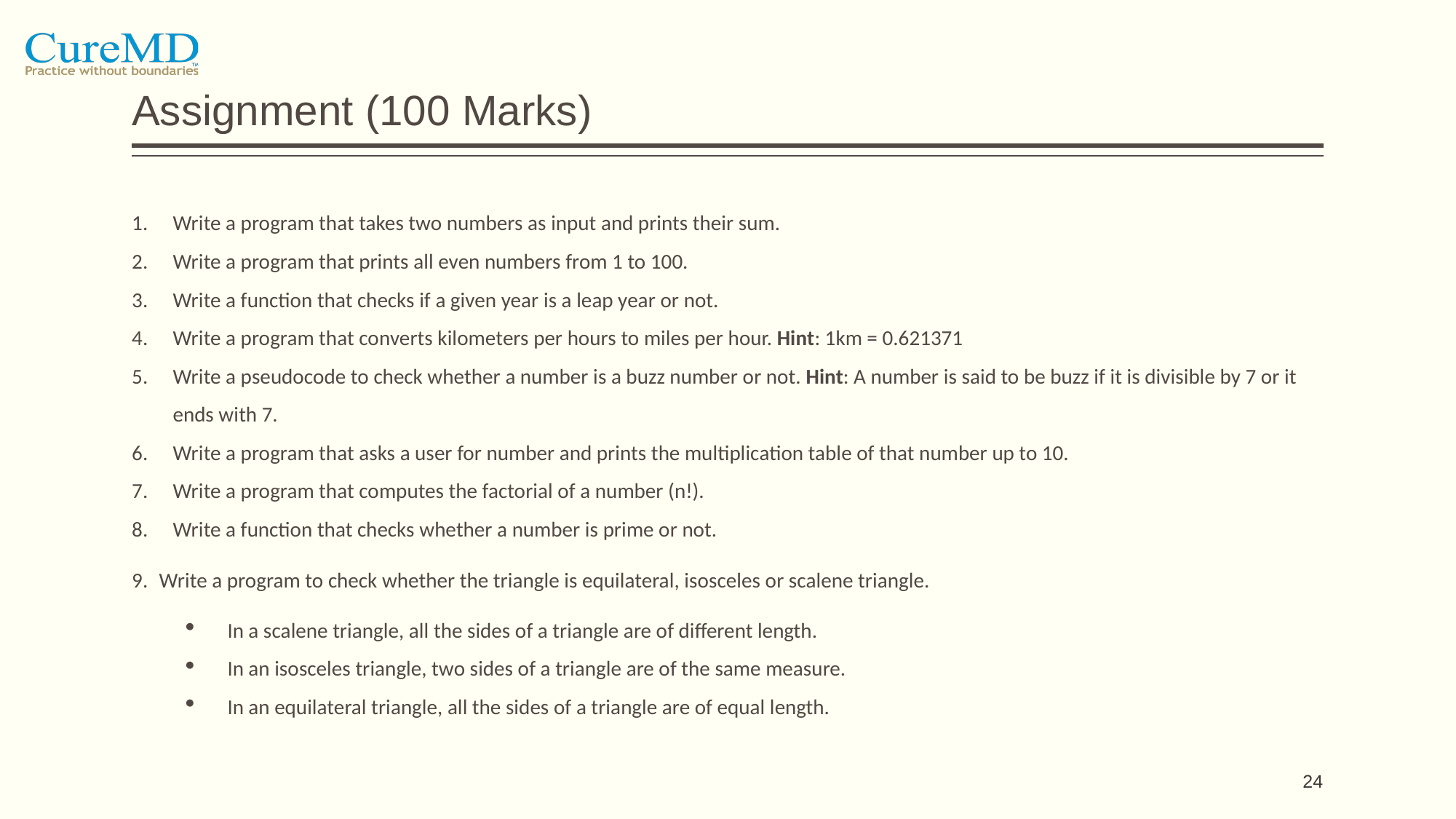

# Assignment (100 Marks)
Write a program that takes two numbers as input and prints their sum.
Write a program that prints all even numbers from 1 to 100.
Write a function that checks if a given year is a leap year or not.
Write a program that converts kilometers per hours to miles per hour. Hint: 1km = 0.621371
Write a pseudocode to check whether a number is a buzz number or not. Hint: A number is said to be buzz if it is divisible by 7 or it ends with 7.
Write a program that asks a user for number and prints the multiplication table of that number up to 10.
Write a program that computes the factorial of a number (n!).
Write a function that checks whether a number is prime or not.
Write a program to check whether the triangle is equilateral, isosceles or scalene triangle.
In a scalene triangle, all the sides of a triangle are of different length.
In an isosceles triangle, two sides of a triangle are of the same measure.
In an equilateral triangle, all the sides of a triangle are of equal length.

24